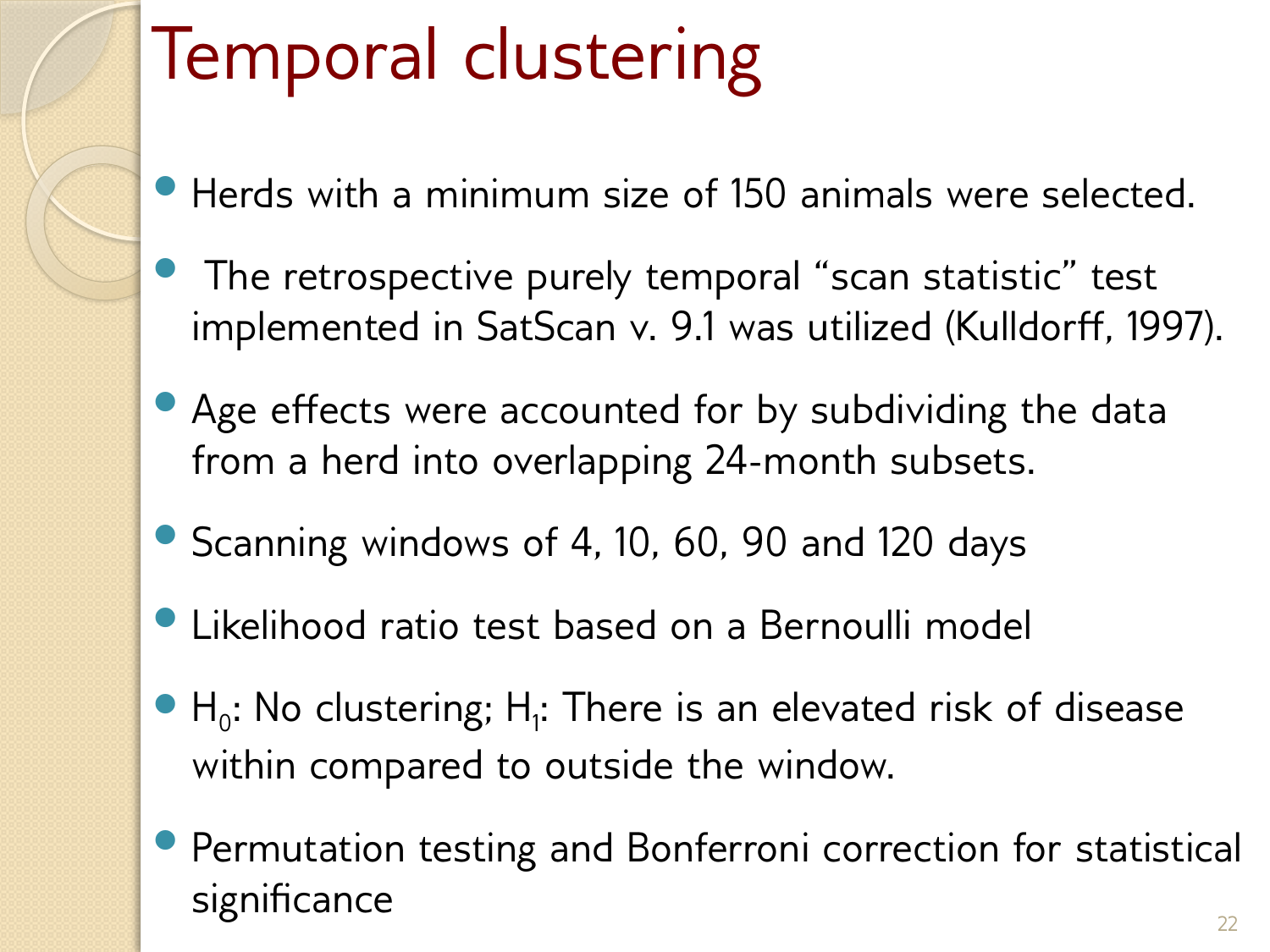

# Temporal clustering
Herds with a minimum size of 150 animals were selected.
 The retrospective purely temporal “scan statistic” test implemented in SatScan v. 9.1 was utilized (Kulldorff, 1997).
Age effects were accounted for by subdividing the data from a herd into overlapping 24-month subsets.
Scanning windows of 4, 10, 60, 90 and 120 days
Likelihood ratio test based on a Bernoulli model
H0: No clustering; H1: There is an elevated risk of disease within compared to outside the window.
Permutation testing and Bonferroni correction for statistical significance
22